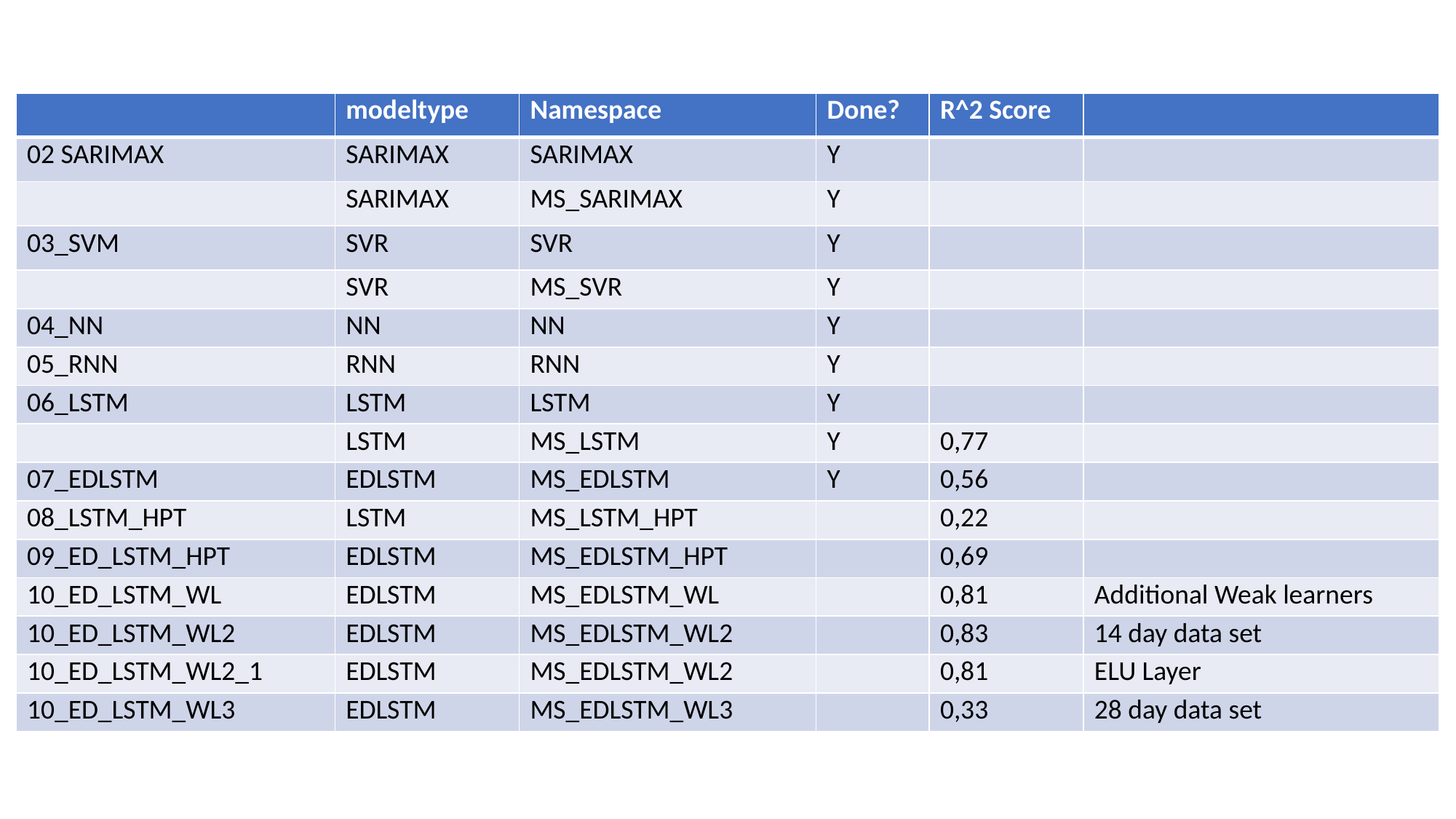

|  | modeltype | Namespace | Done? | R^2 Score |  |
| --- | --- | --- | --- | --- | --- |
| 02 SARIMAX | SARIMAX | SARIMAX | Y |  |  |
|  | SARIMAX | MS\_SARIMAX | Y |  |  |
| 03\_SVM | SVR | SVR | Y |  |  |
|  | SVR | MS\_SVR | Y |  |  |
| 04\_NN | NN | NN | Y |  |  |
| 05\_RNN | RNN | RNN | Y |  |  |
| 06\_LSTM | LSTM | LSTM | Y |  |  |
|  | LSTM | MS\_LSTM | Y | 0,77 |  |
| 07\_EDLSTM | EDLSTM | MS\_EDLSTM | Y | 0,56 |  |
| 08\_LSTM\_HPT | LSTM | MS\_LSTM\_HPT |  | 0,22 |  |
| 09\_ED\_LSTM\_HPT | EDLSTM | MS\_EDLSTM\_HPT |  | 0,69 |  |
| 10\_ED\_LSTM\_WL | EDLSTM | MS\_EDLSTM\_WL |  | 0,81 | Additional Weak learners |
| 10\_ED\_LSTM\_WL2 | EDLSTM | MS\_EDLSTM\_WL2 |  | 0,83 | 14 day data set |
| 10\_ED\_LSTM\_WL2\_1 | EDLSTM | MS\_EDLSTM\_WL2 |  | 0,81 | ELU Layer |
| 10\_ED\_LSTM\_WL3 | EDLSTM | MS\_EDLSTM\_WL3 |  | 0,33 | 28 day data set |